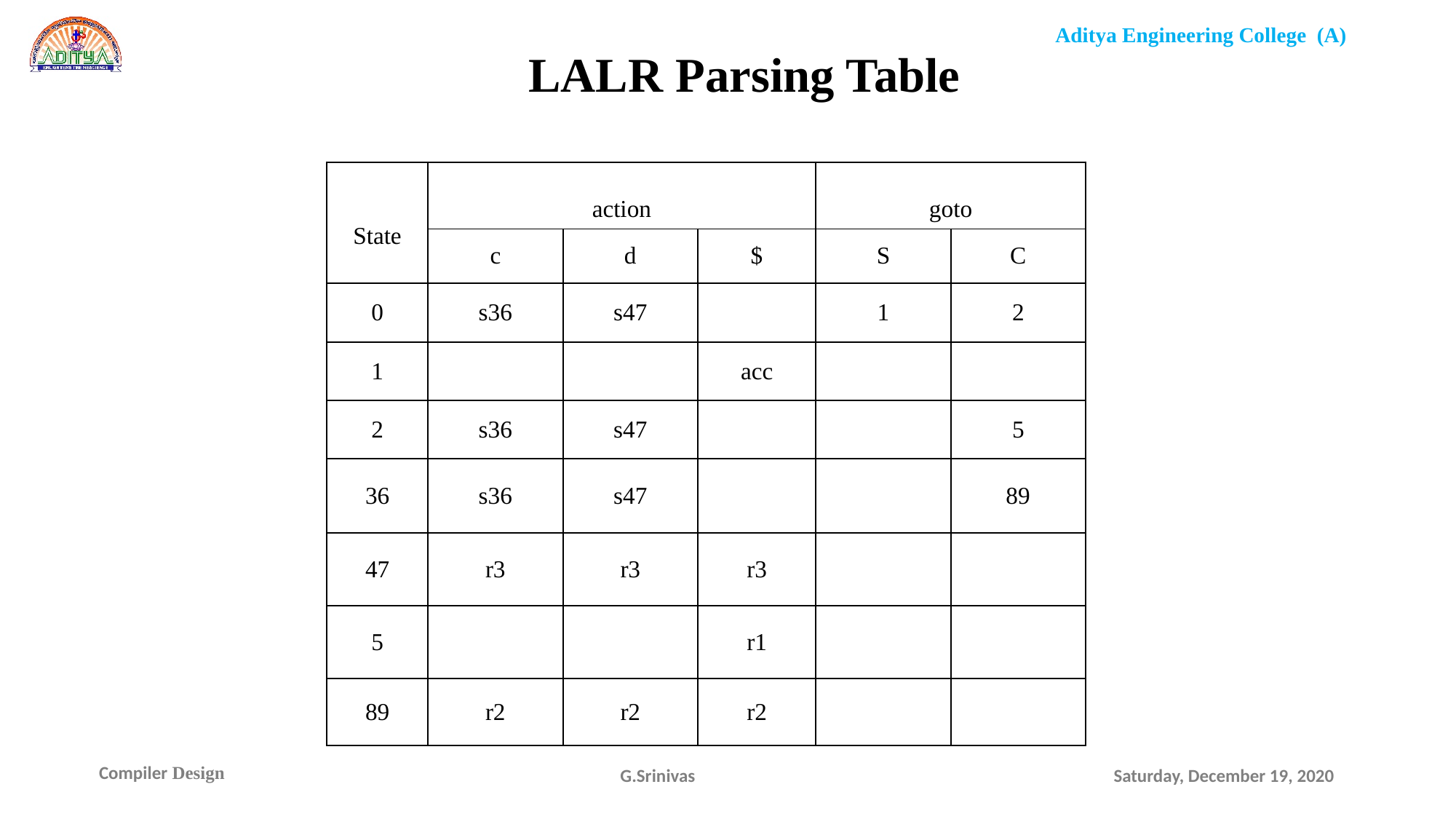

# LALR Parsing Table
| State | action |  |  | goto |  |
| --- | --- | --- | --- | --- | --- |
|  | c | d | $ | S | C |
| 0 | s36 | s47 |  | 1 | 2 |
| 1 |  |  | acc |  |  |
| 2 | s36 | s47 |  |  | 5 |
| 36 | s36 | s47 |  |  | 89 |
| 47 | r3 | r3 | r3 |  |  |
| 5 |  |  | r1 |  |  |
| 89 | r2 | r2 | r2 |  |  |